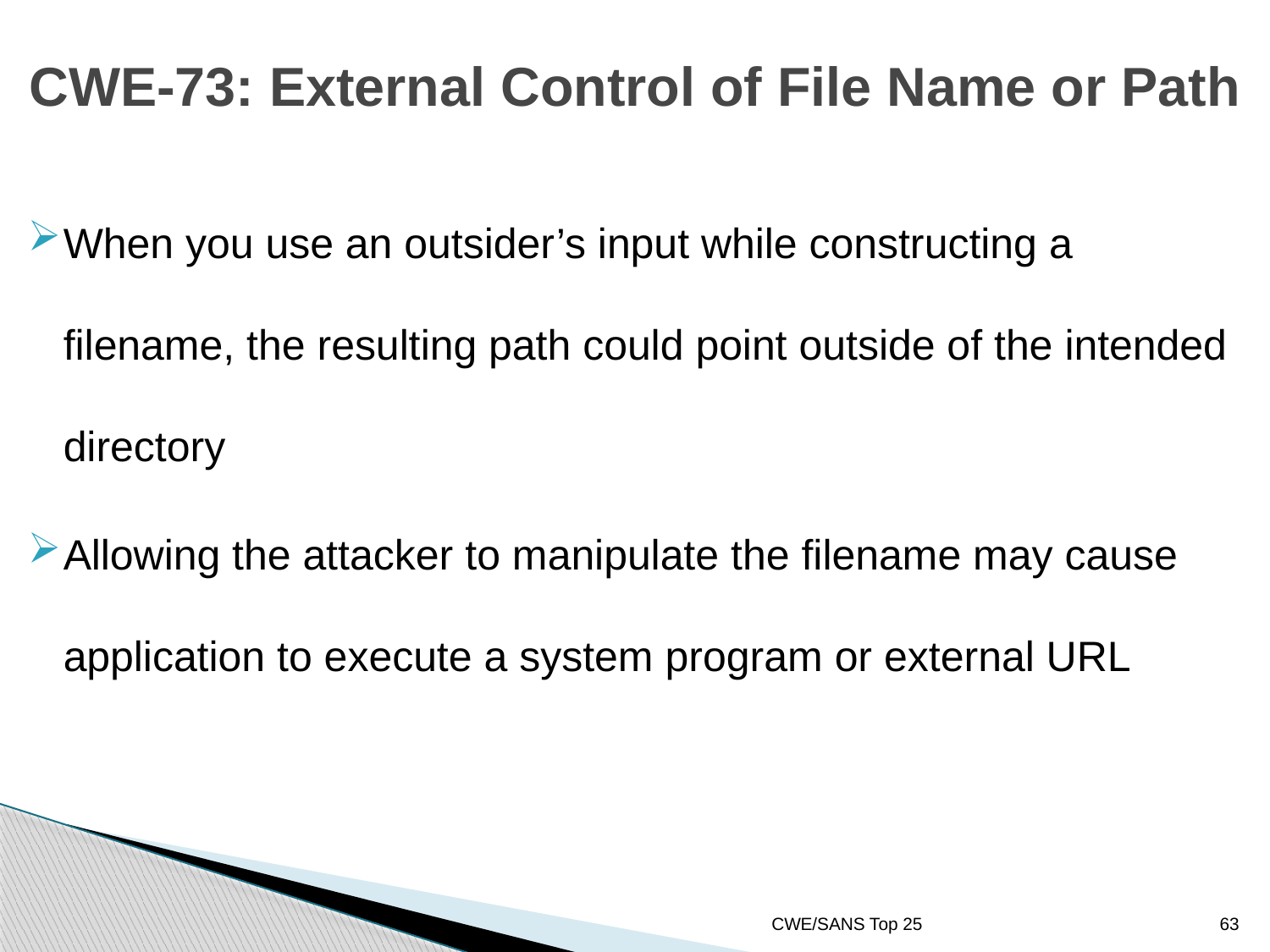

# CWE-73: External Control of File Name or Path
When you use an outsider’s input while constructing a filename, the resulting path could point outside of the intended directory
Allowing the attacker to manipulate the filename may cause application to execute a system program or external URL
CWE/SANS Top 25
63